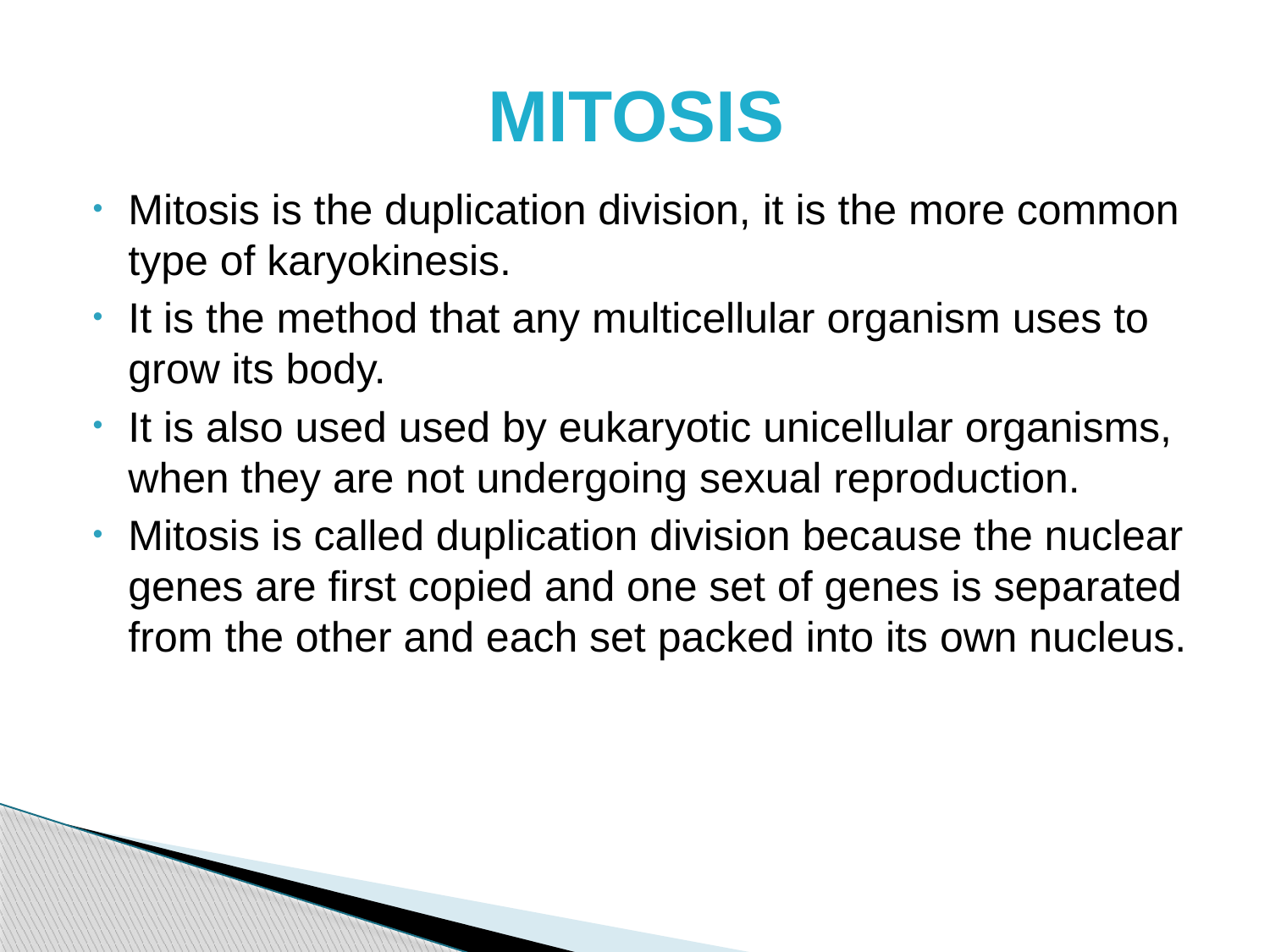

# MITOSIS
Mitosis is the duplication division, it is the more common type of karyokinesis.
It is the method that any multicellular organism uses to grow its body.
It is also used used by eukaryotic unicellular organisms, when they are not undergoing sexual reproduction.
Mitosis is called duplication division because the nuclear genes are first copied and one set of genes is separated from the other and each set packed into its own nucleus.